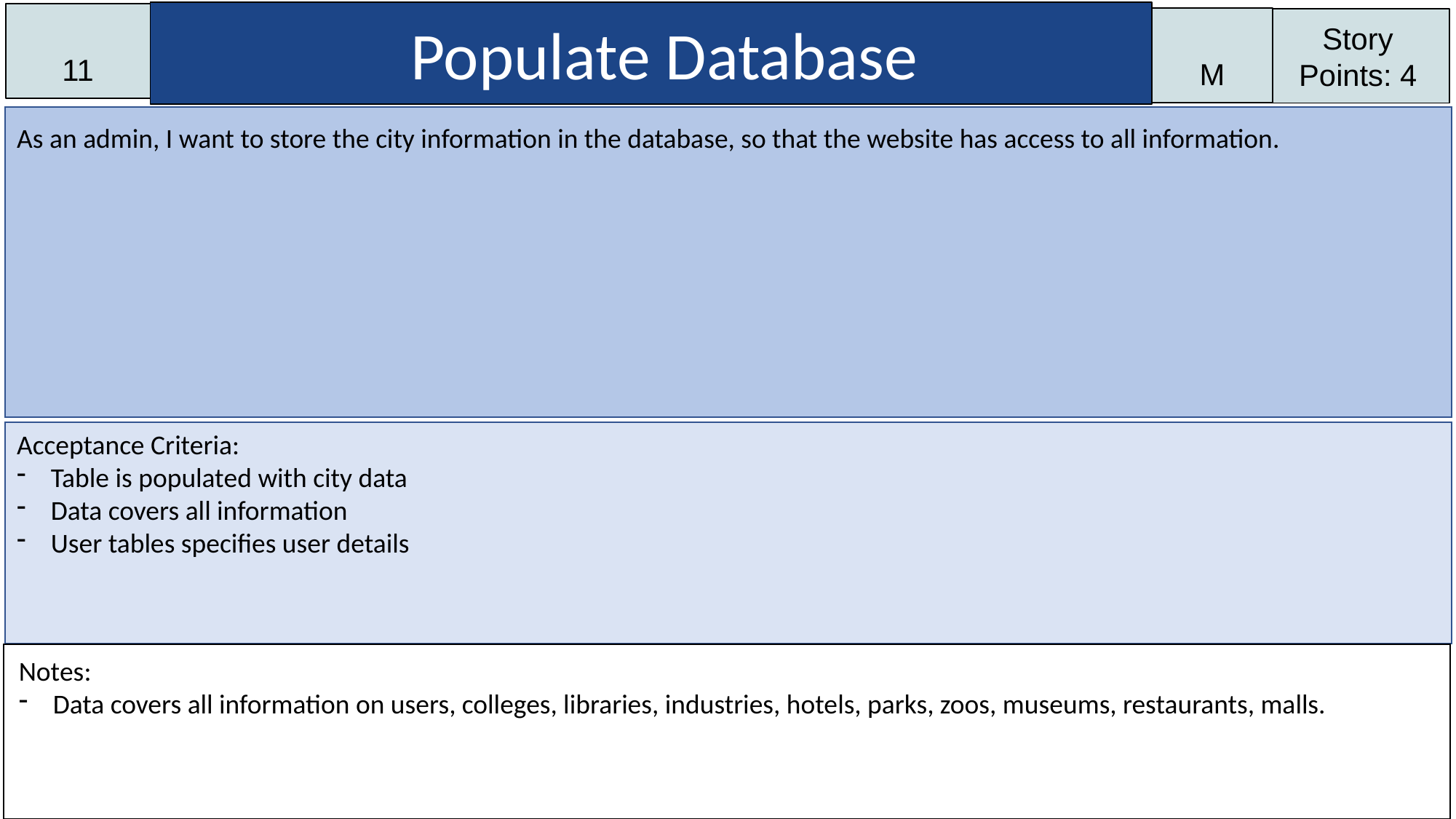

Populate Database

11

M
Story Points: 4

As an admin, I want to store the city information in the database, so that the website has access to all information.

Acceptance Criteria:
Table is populated with city data
Data covers all information
User tables specifies user details

Notes:
Data covers all information on users, colleges, libraries, industries, hotels, parks, zoos, museums, restaurants, malls.